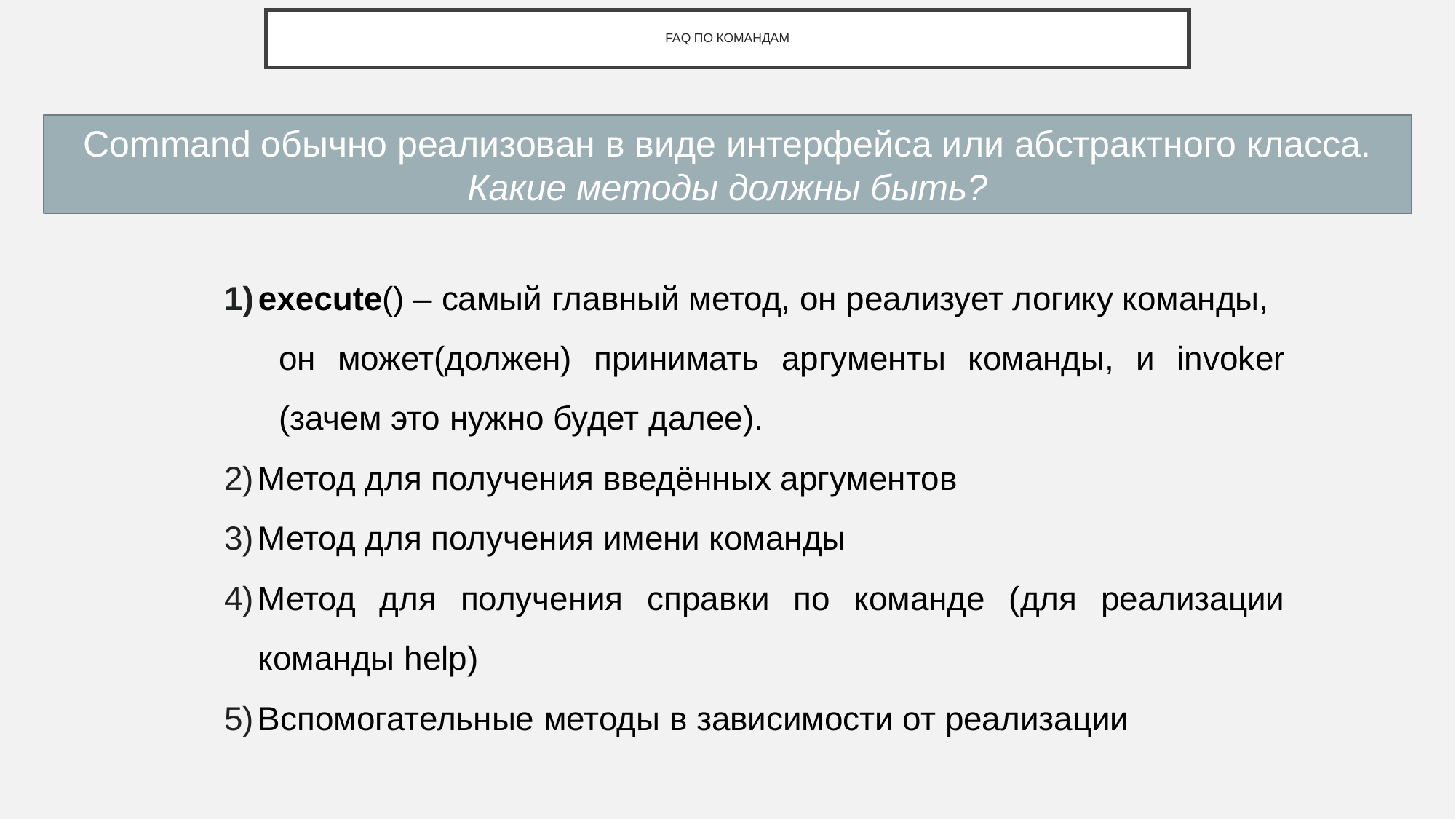

# FAQ ПО КОМАНДАМ
Command обычно реализован в виде интерфейса или абстрактного класса. Какие методы должны быть?
execute() – самый главный метод, он реализует логику команды,
он может(должен) принимать аргументы команды, и invoker (зачем это нужно будет далее).
Метод для получения введённых аргументов
Метод для получения имени команды
Метод для получения справки по команде (для реализации команды help)
Вспомогательные методы в зависимости от реализации